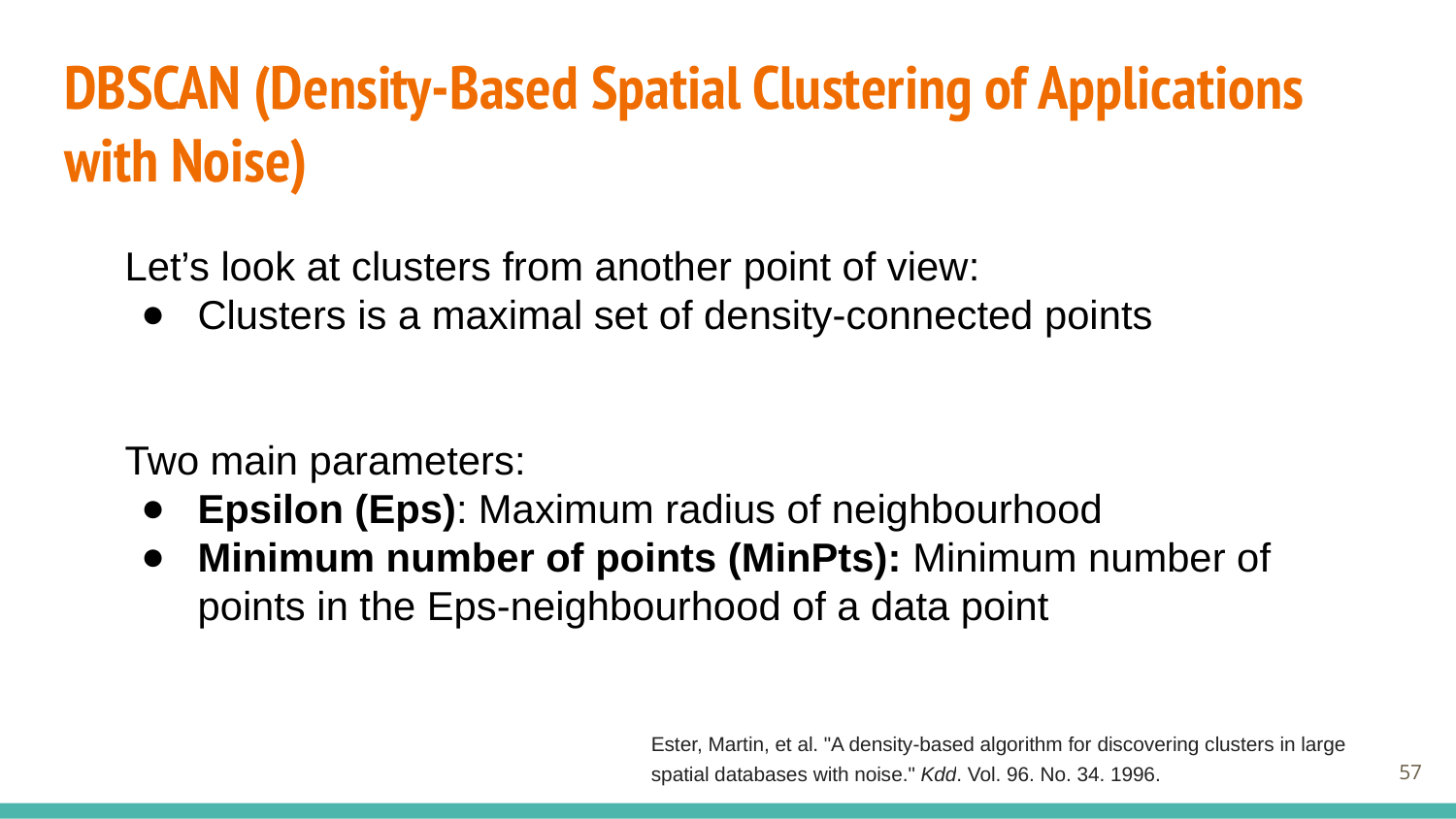

# DBSCAN (Density-Based Spatial Clustering of Applications with Noise)
Let’s look at clusters from another point of view:
Clusters is a maximal set of density-connected points

Two main parameters:
Epsilon (Eps): Maximum radius of neighbourhood
Minimum number of points (MinPts): Minimum number of points in the Eps-neighbourhood of a data point
Ester, Martin, et al. "A density-based algorithm for discovering clusters in large spatial databases with noise." Kdd. Vol. 96. No. 34. 1996.
57